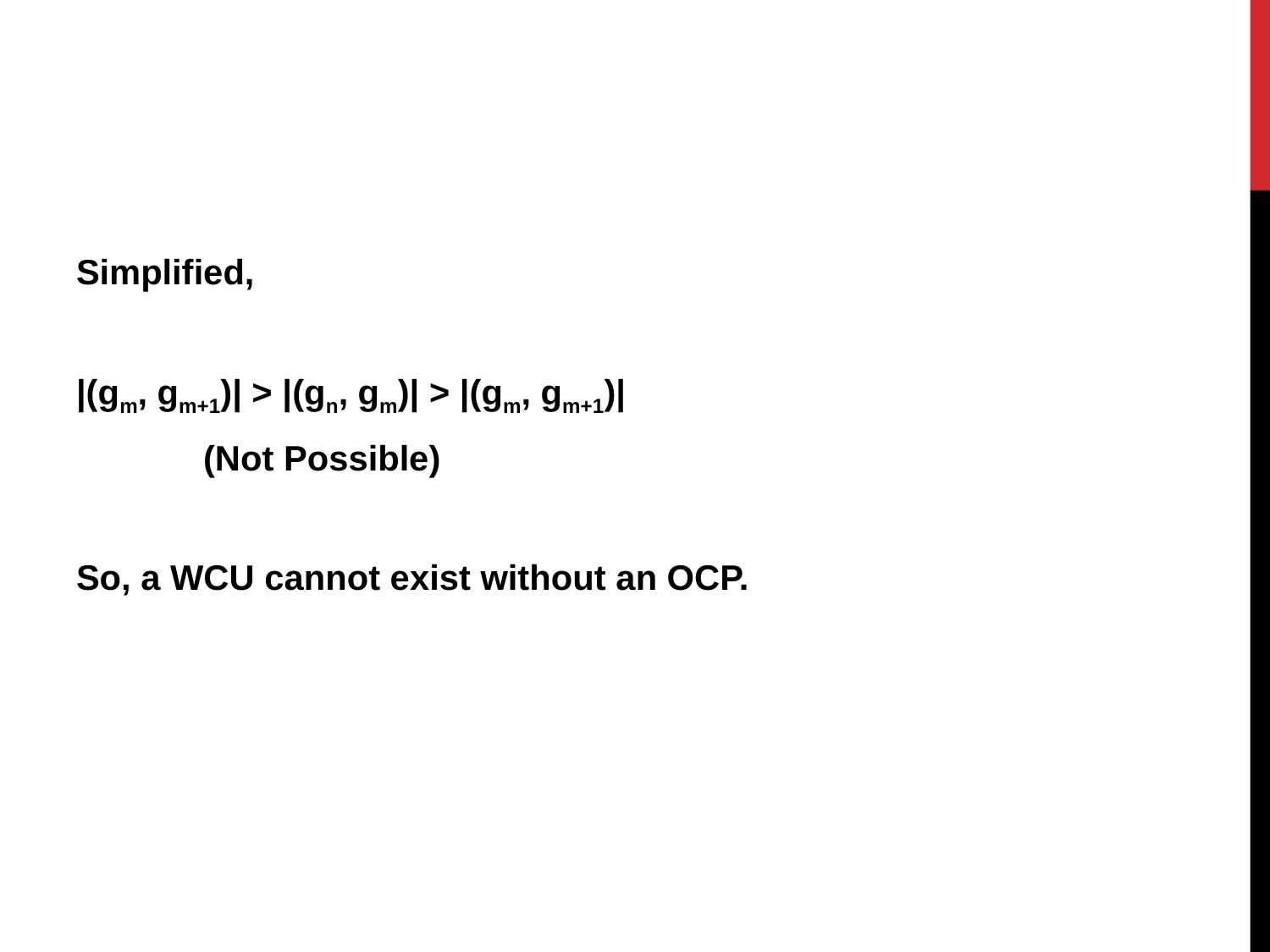

#
Simplified,

|(gm, gm+1)| > |(gn, gm)| > |(gm, gm+1)|
	(Not Possible)

So, a WCU cannot exist without an OCP.